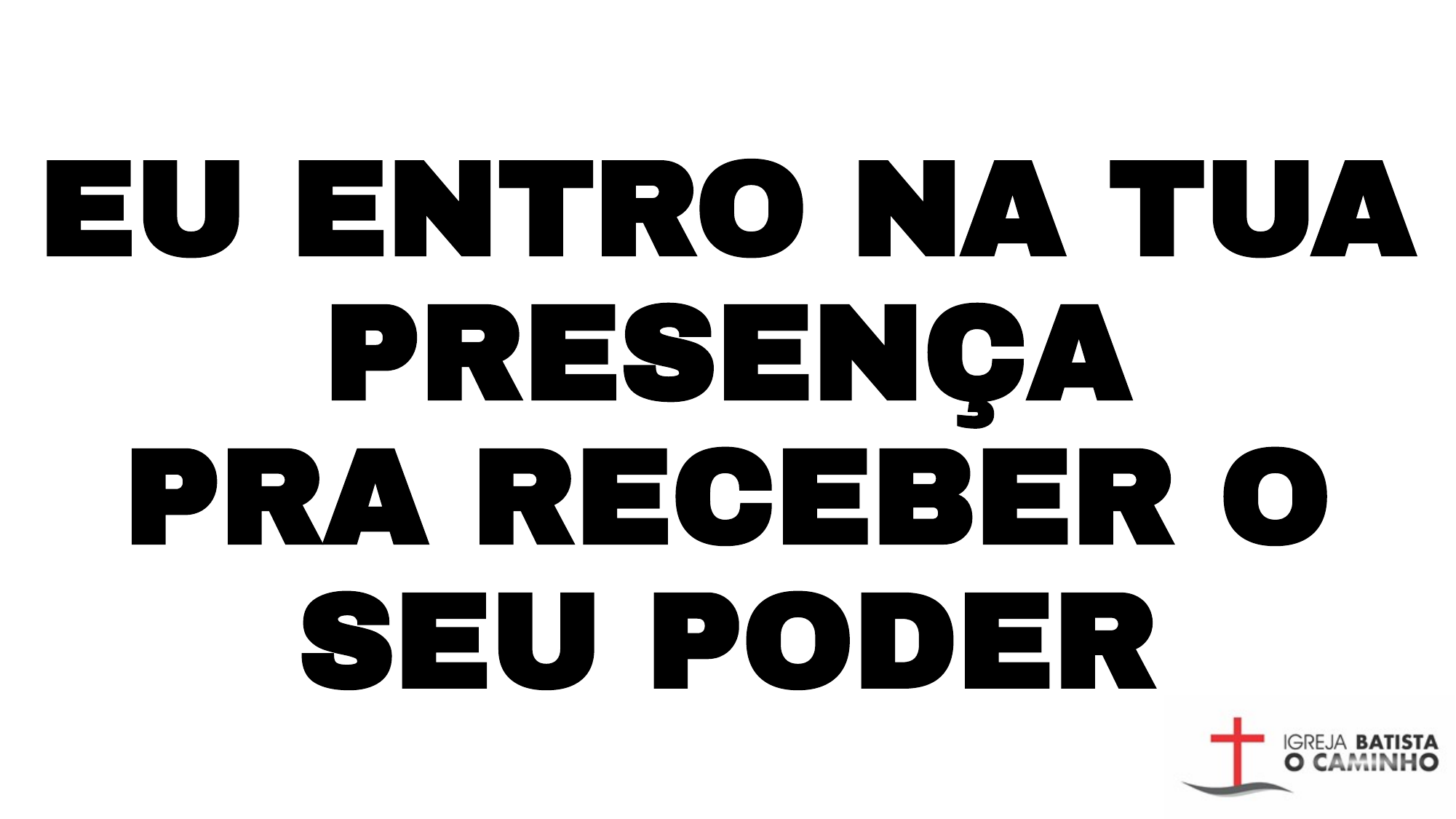

# EU ENTRO NA TUA PRESENÇA PRA RECEBER O SEU PODER